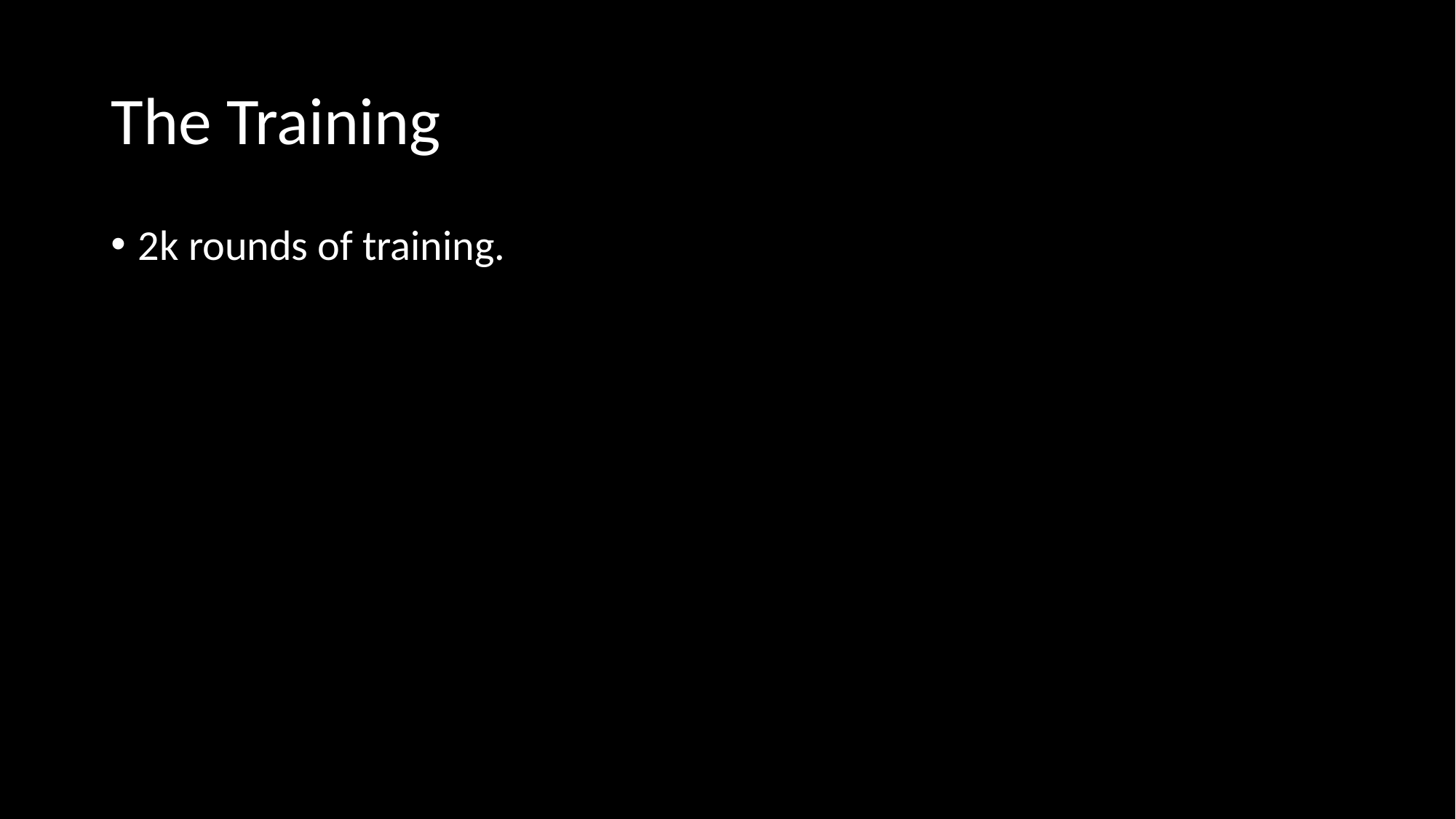

# The Training
2k rounds of training.